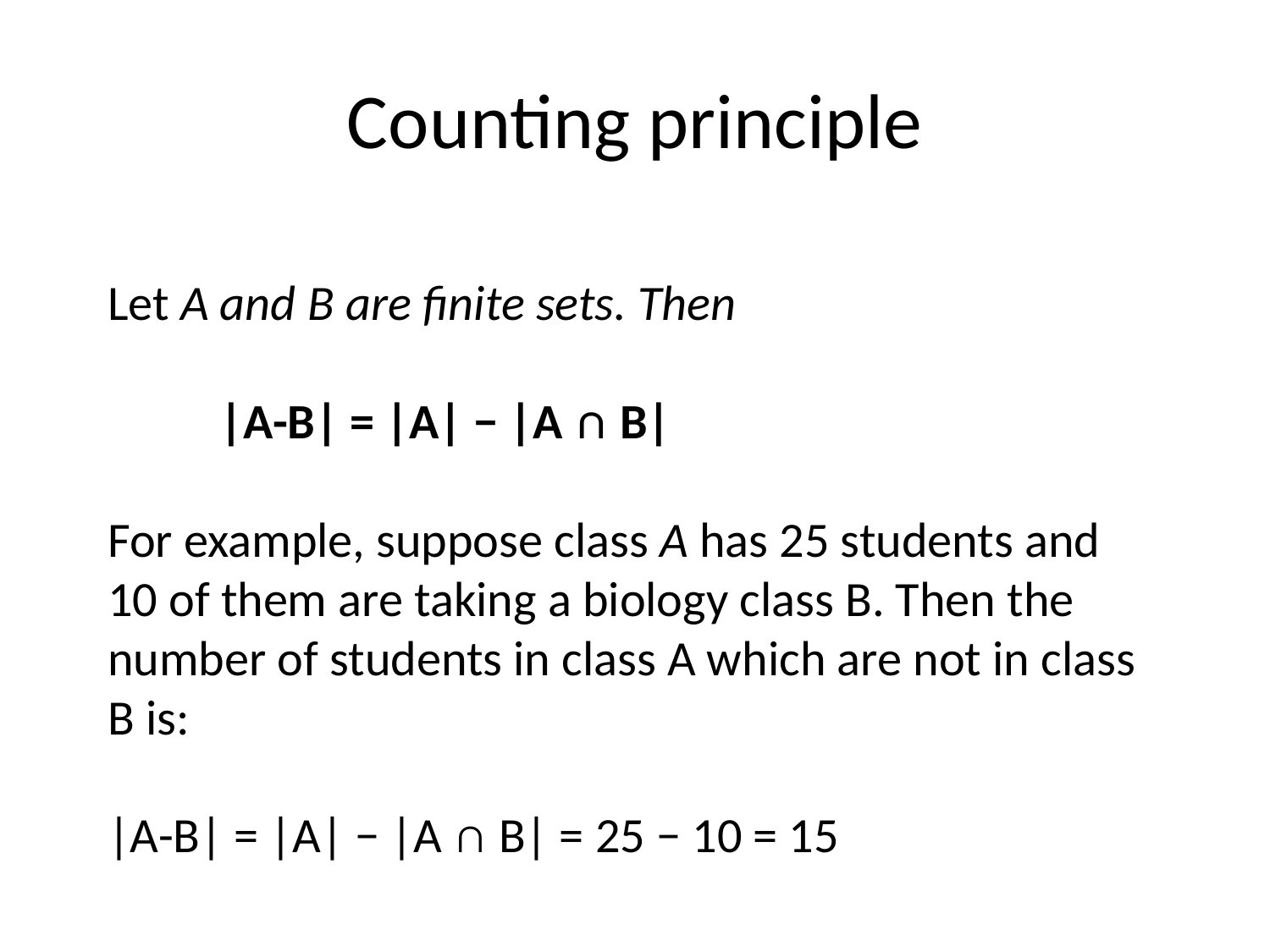

# Counting principle
Let A and B are finite sets. Then

          |A-B| = |A| − |A ∩ B|

For example, suppose class A has 25 students and 10 of them are taking a biology class B. Then the number of students in class A which are not in class B is:

|A-B| = |A| − |A ∩ B| = 25 − 10 = 15